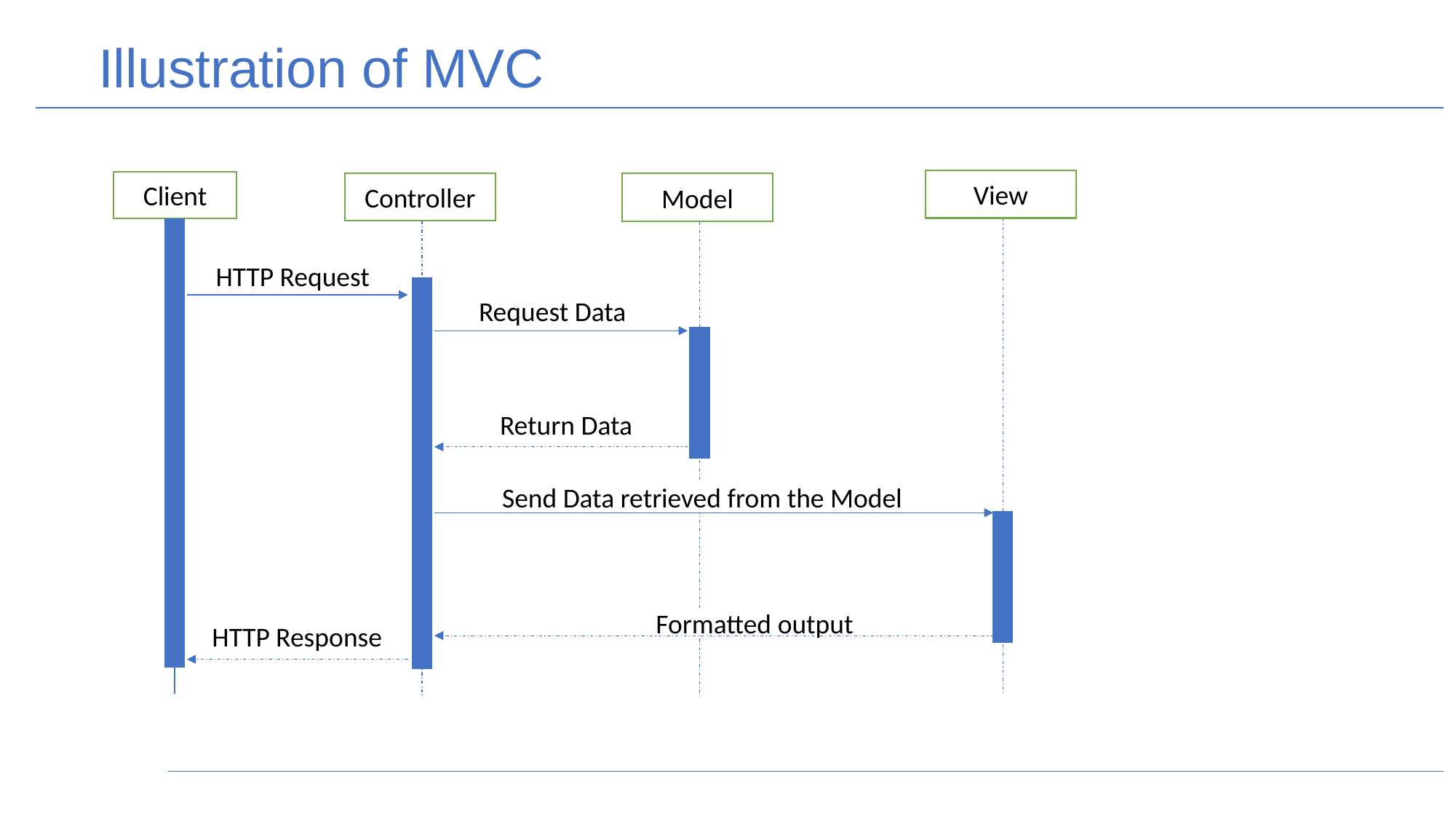

# Illustration of MVC
View
Client
Controller
Model
HTTP Request
Request Data
Return Data
Send Data retrieved from the Model
Formatted output
HTTP Response